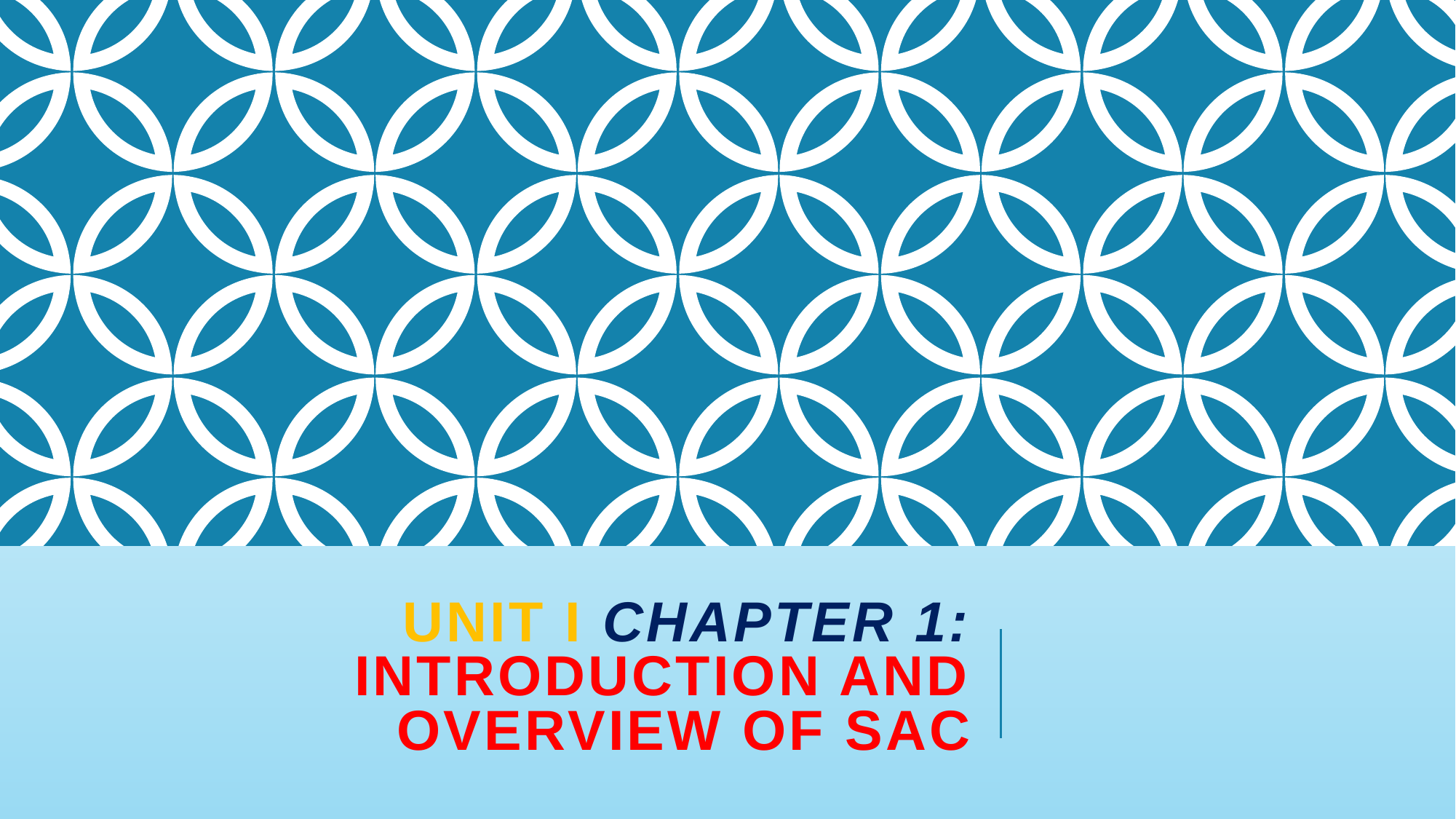

# Unit I Chapter 1: Introduction and Overview of SAC